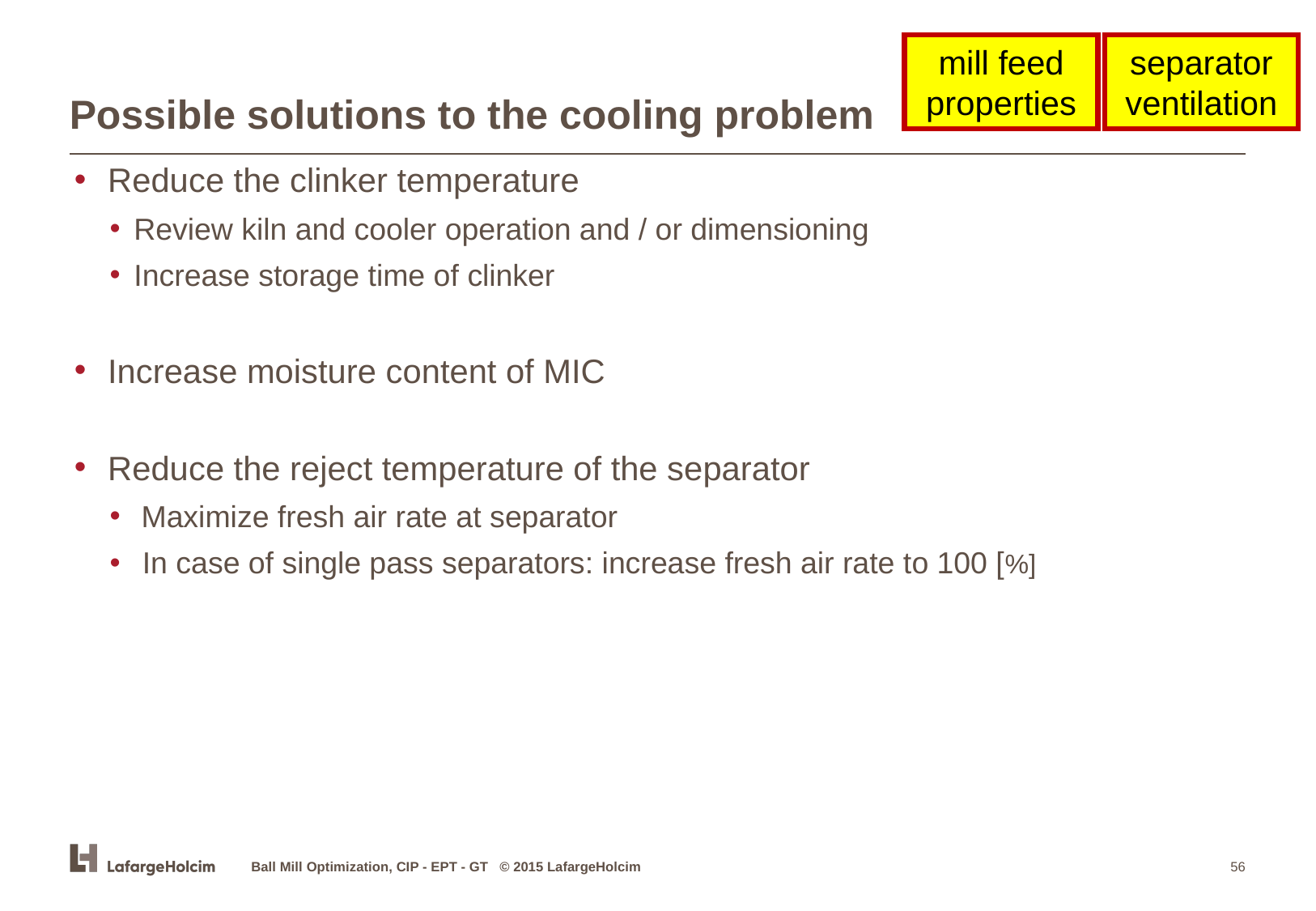

# Possible solutions to the cooling problem
mill feed properties
separator ventilation
 Reduce the clinker temperature
Review kiln and cooler operation and / or dimensioning
Increase storage time of clinker

 Increase moisture content of MIC

 Reduce the reject temperature of the separator
 Maximize fresh air rate at separator
 In case of single pass separators: increase fresh air rate to 100 [%]

Ball Mill Optimization, CIP - EPT - GT   © 2015 LafargeHolcim
56